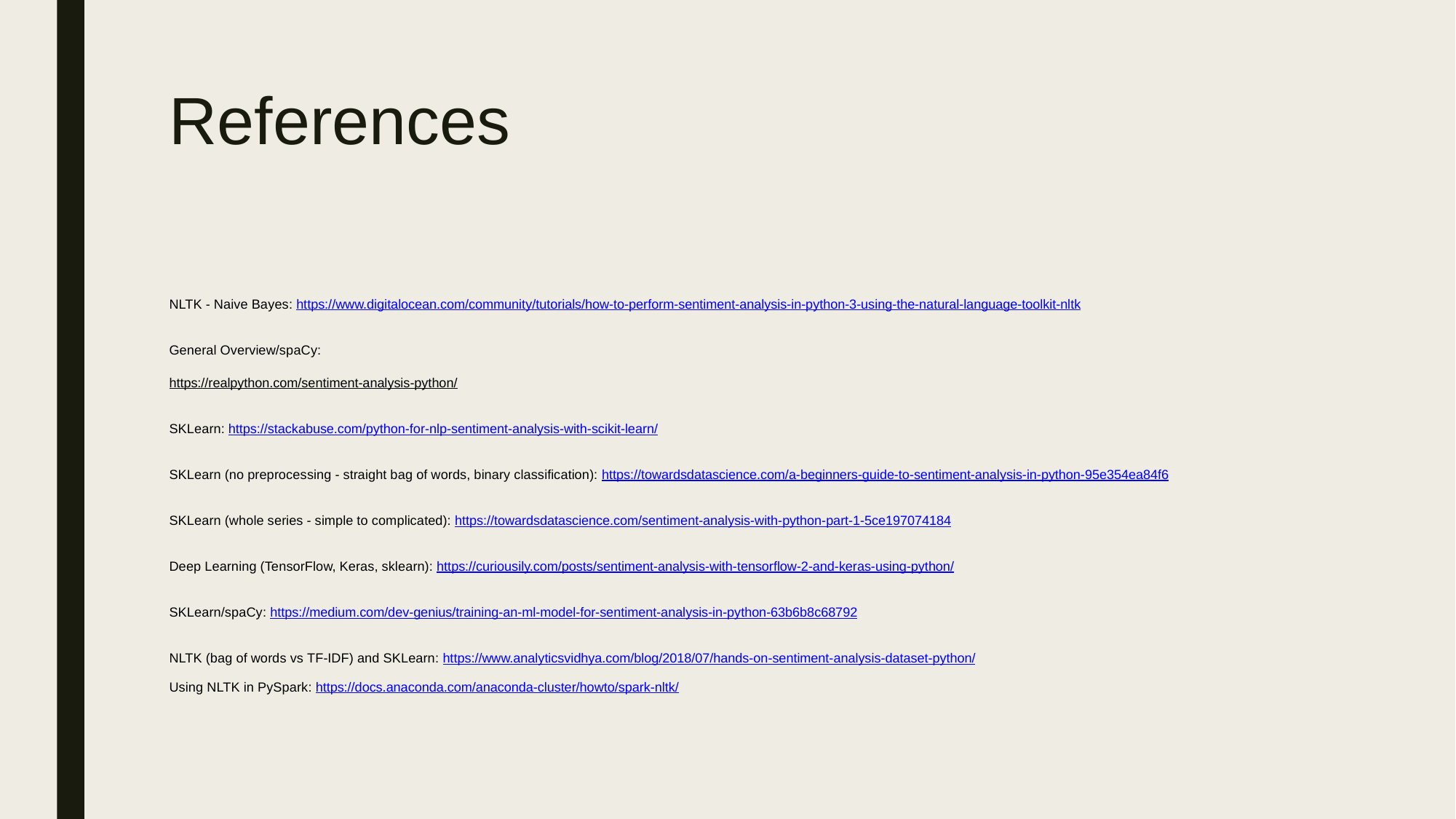

# References
NLTK - Naive Bayes: https://www.digitalocean.com/community/tutorials/how-to-perform-sentiment-analysis-in-python-3-using-the-natural-language-toolkit-nltk

General Overview/spaCy:
https://realpython.com/sentiment-analysis-python/

SKLearn: https://stackabuse.com/python-for-nlp-sentiment-analysis-with-scikit-learn/

SKLearn (no preprocessing - straight bag of words, binary classification): https://towardsdatascience.com/a-beginners-guide-to-sentiment-analysis-in-python-95e354ea84f6

SKLearn (whole series - simple to complicated): https://towardsdatascience.com/sentiment-analysis-with-python-part-1-5ce197074184

Deep Learning (TensorFlow, Keras, sklearn): https://curiousily.com/posts/sentiment-analysis-with-tensorflow-2-and-keras-using-python/

SKLearn/spaCy: https://medium.com/dev-genius/training-an-ml-model-for-sentiment-analysis-in-python-63b6b8c68792

NLTK (bag of words vs TF-IDF) and SKLearn: https://www.analyticsvidhya.com/blog/2018/07/hands-on-sentiment-analysis-dataset-python/

Using NLTK in PySpark: https://docs.anaconda.com/anaconda-cluster/howto/spark-nltk/